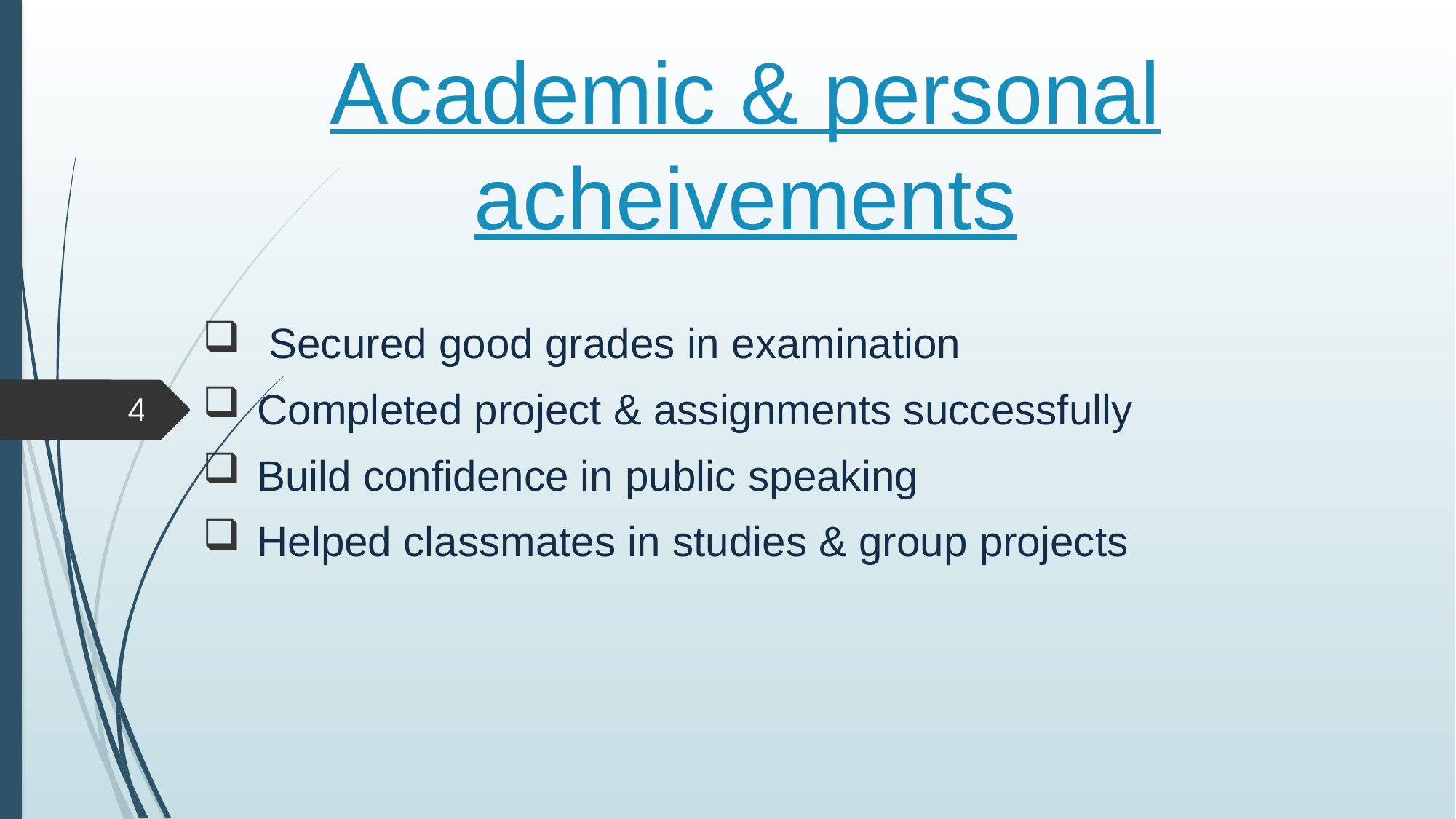

# Academic & personal acheivements
 Secured good grades in examination
Completed project & assignments successfully
Build confidence in public speaking
Helped classmates in studies & group projects

4